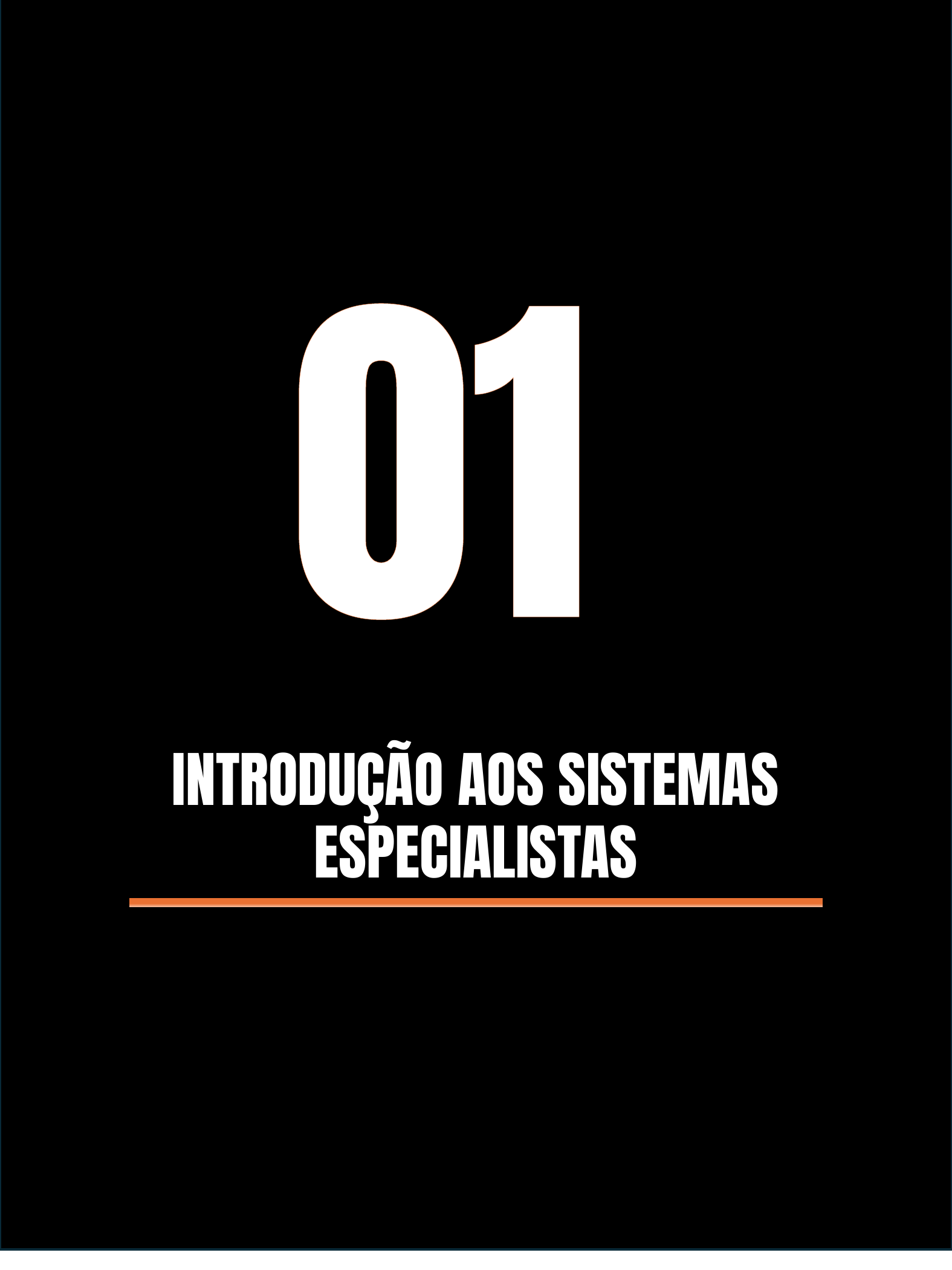

01
INTRODUÇÃO AOS SISTEMAS ESPECIALISTAS

Sistemas Especialistas Antonio Guimarães
2